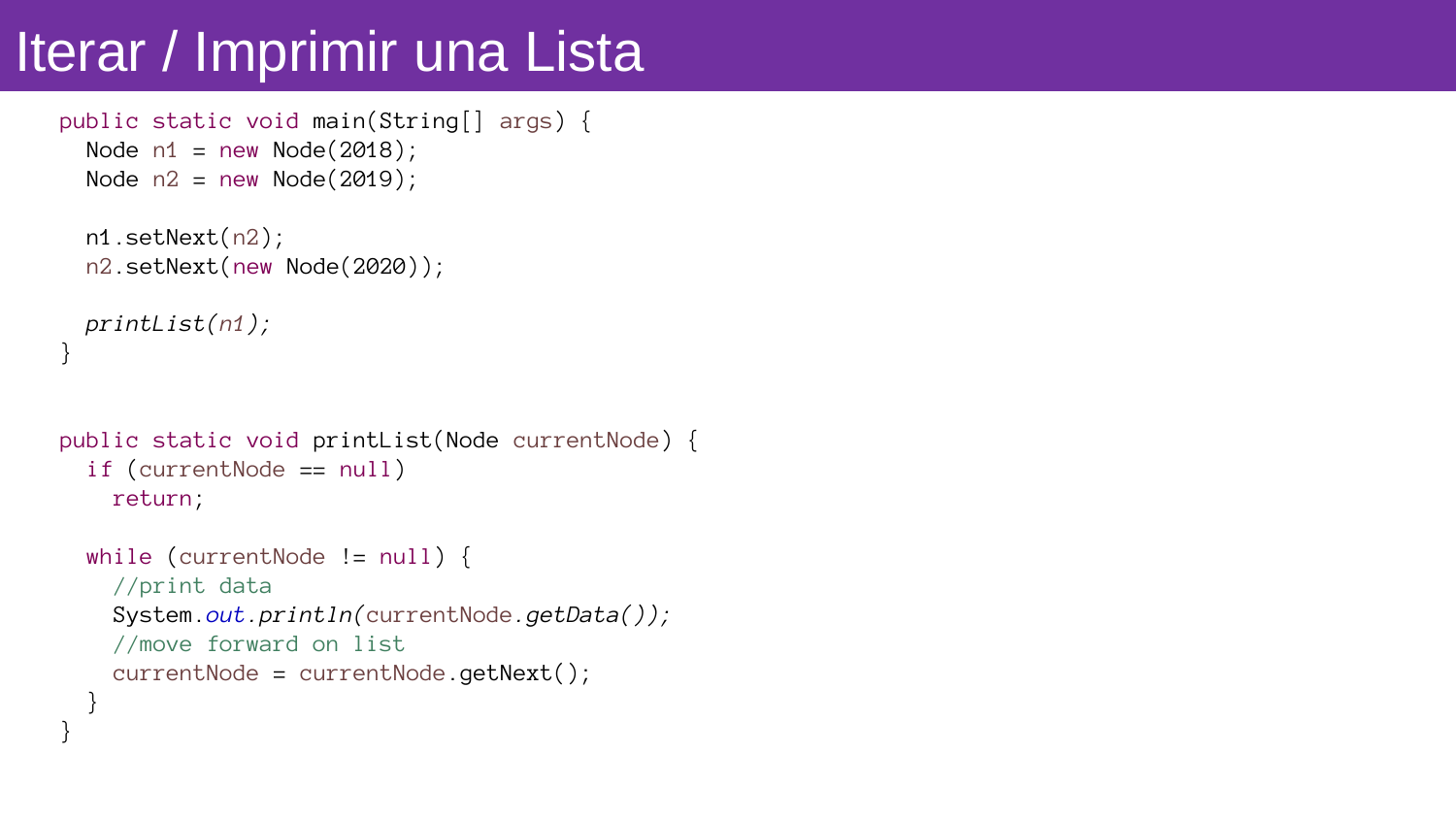

# Iterar / Imprimir una Lista
public static void main(String[] args) {
  Node n1 = new Node(2018);
  Node n2 = new Node(2019);

  n1.setNext(n2);
  n2.setNext(new Node(2020));

  printList(n1);
}

public static void printList(Node currentNode) {
  if (currentNode == null)
    return;

  while (currentNode != null) {
    //print data
    System.out.println(currentNode.getData());
    //move forward on list
    currentNode = currentNode.getNext();
  }
}